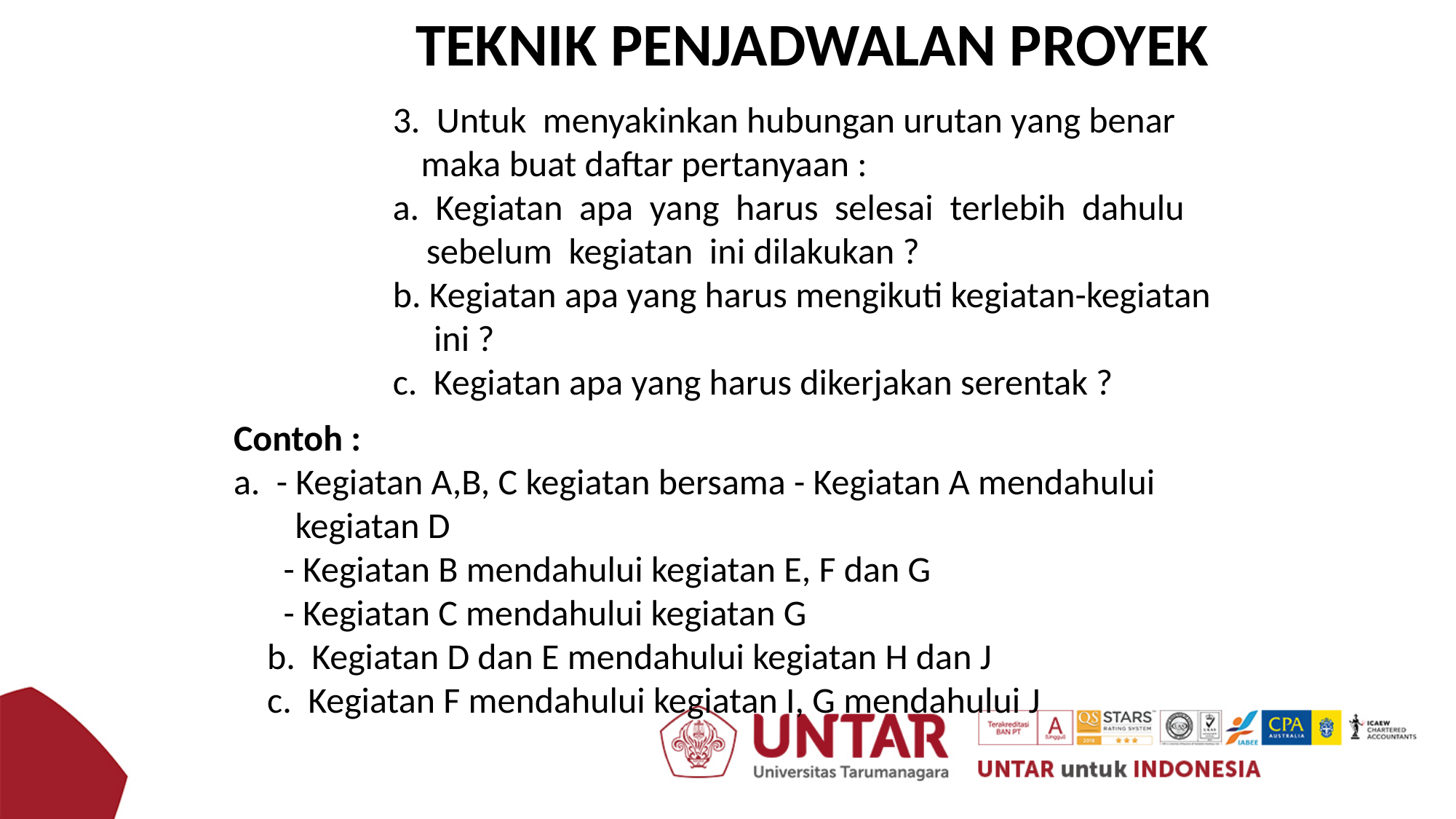

TEKNIK PENJADWALAN PROYEK
3.  Untuk  menyakinkan hubungan urutan yang benar maka buat daftar pertanyaan :
a.  Kegiatan  apa  yang  harus  selesai  terlebih  dahulu  sebelum  kegiatan  ini dilakukan ?
b. Kegiatan apa yang harus mengikuti kegiatan-kegiatan
     ini ?
c.  Kegiatan apa yang harus dikerjakan serentak ?
Contoh :
a.  - Kegiatan A,B, C kegiatan bersama - Kegiatan A mendahului   kegiatan D
  - Kegiatan B mendahului kegiatan E, F dan G
  - Kegiatan C mendahului kegiatan G
b.  Kegiatan D dan E mendahului kegiatan H dan J
c.  Kegiatan F mendahului kegiatan I, G mendahului J